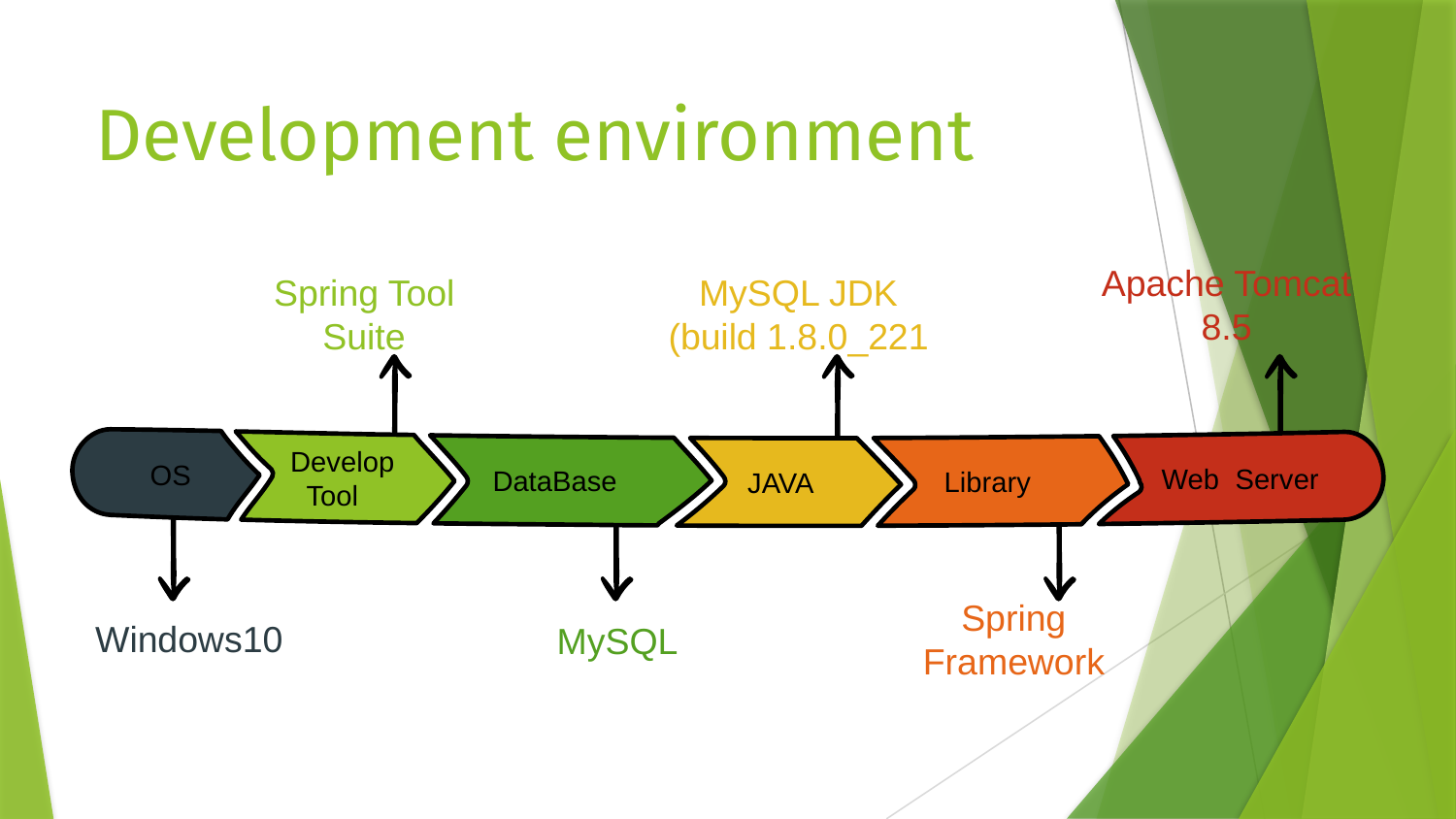

# Development environment

Spring Tool Suite

     Develop
       Tool
Apache Tomcat 8.5

      Web  Server
MySQL JDK
(build 1.8.0_221

       JAVA
        OS

Windows10

      DataBase

MySQL

       Library

Spring
Framework